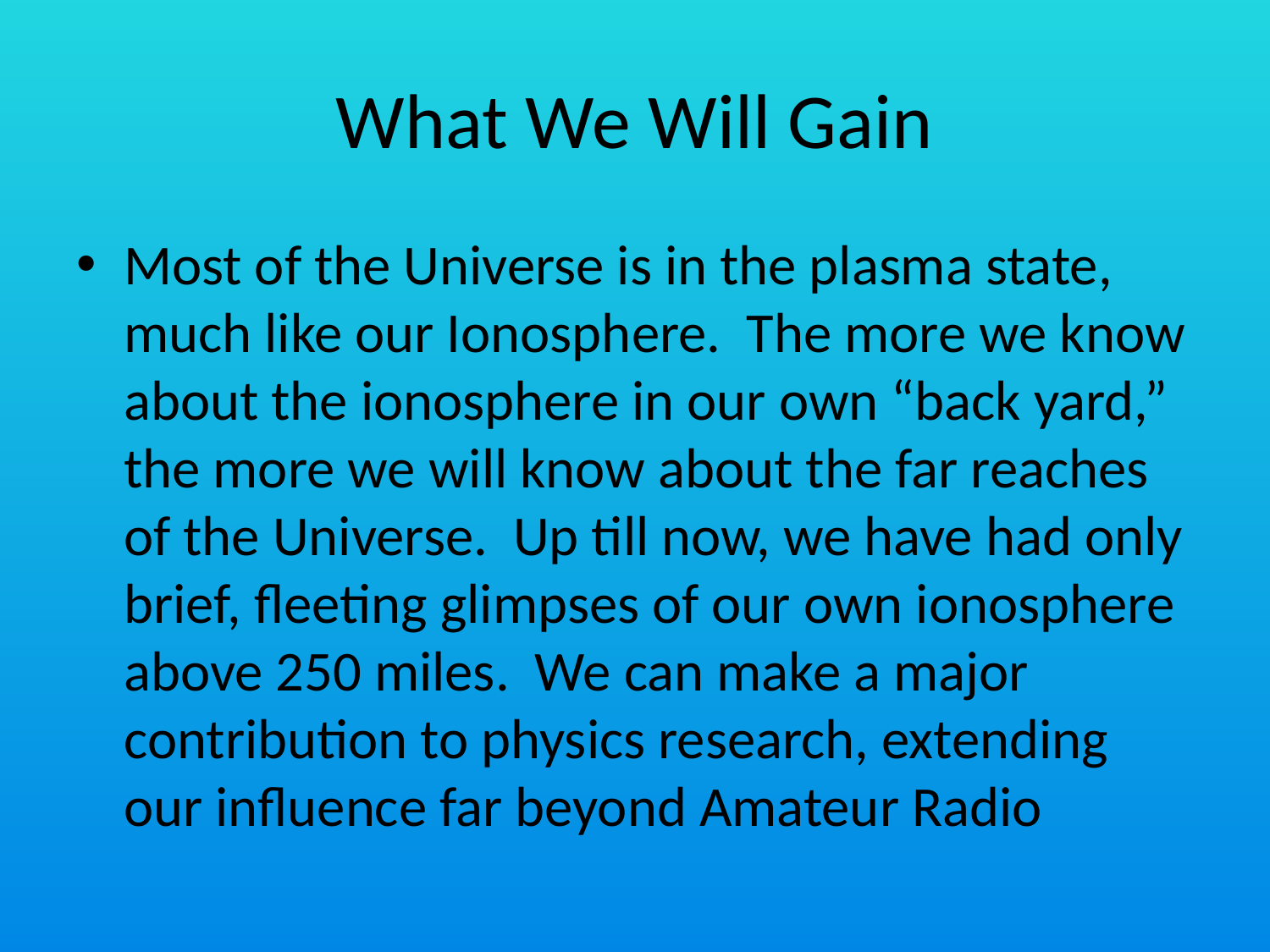

# What We Will Gain
Most of the Universe is in the plasma state, much like our Ionosphere.  The more we know about the ionosphere in our own “back yard,” the more we will know about the far reaches of the Universe.  Up till now, we have had only brief, fleeting glimpses of our own ionosphere above 250 miles.  We can make a major contribution to physics research, extending our influence far beyond Amateur Radio